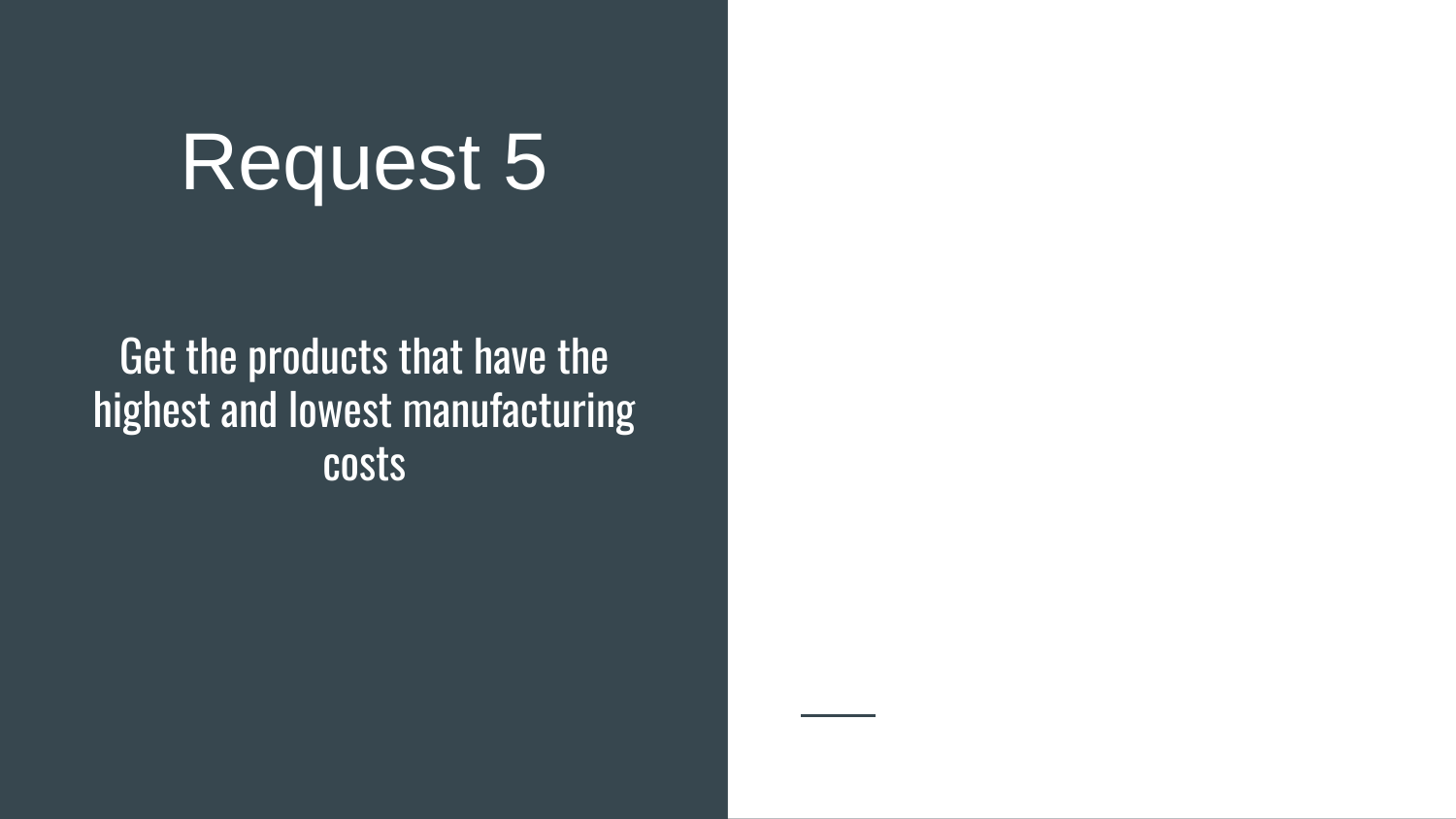

Request 5
# Get the products that have the highest and lowest manufacturing costs